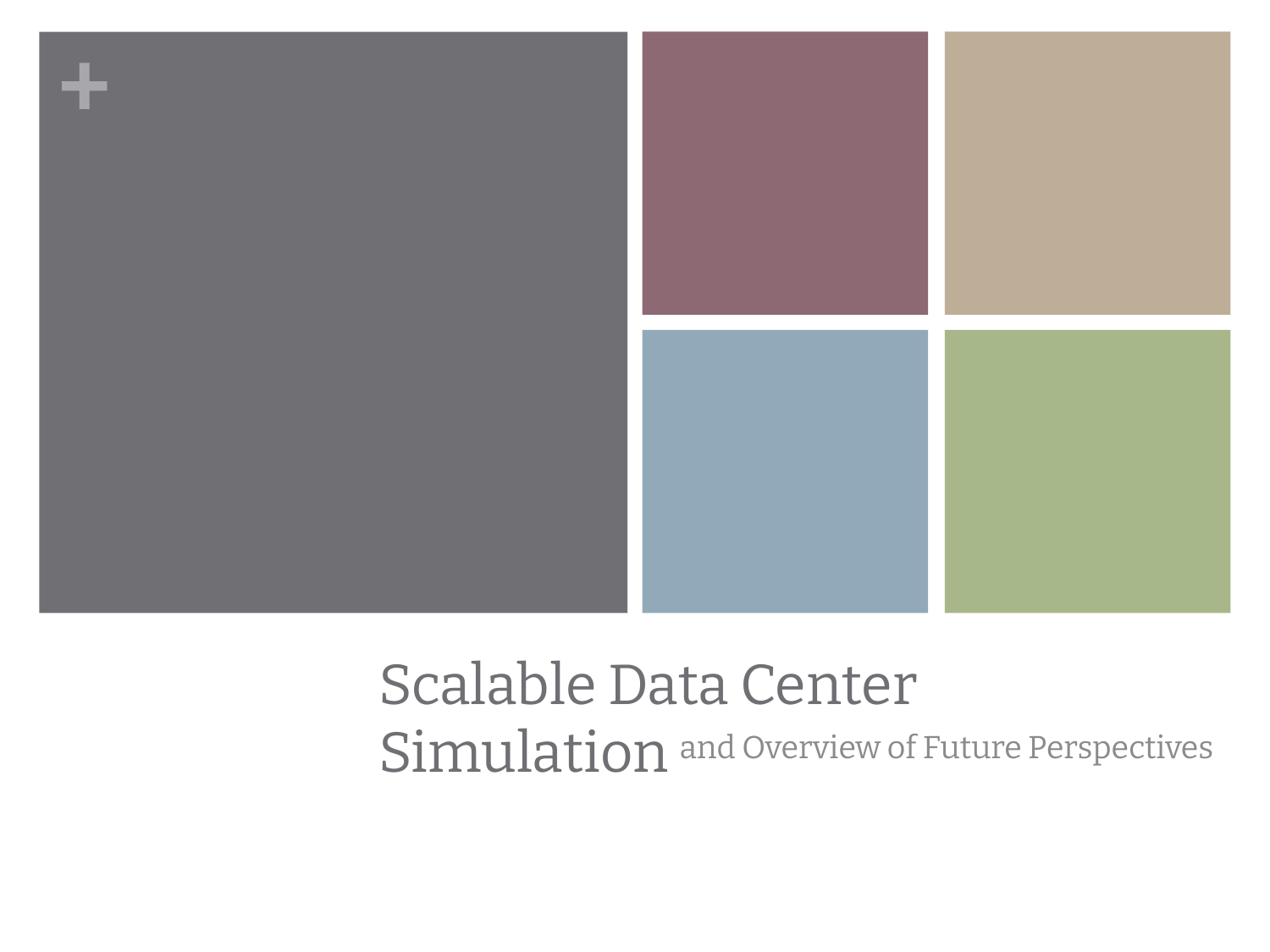

# Scalable Data Center Simulation
and Overview of Future Perspectives